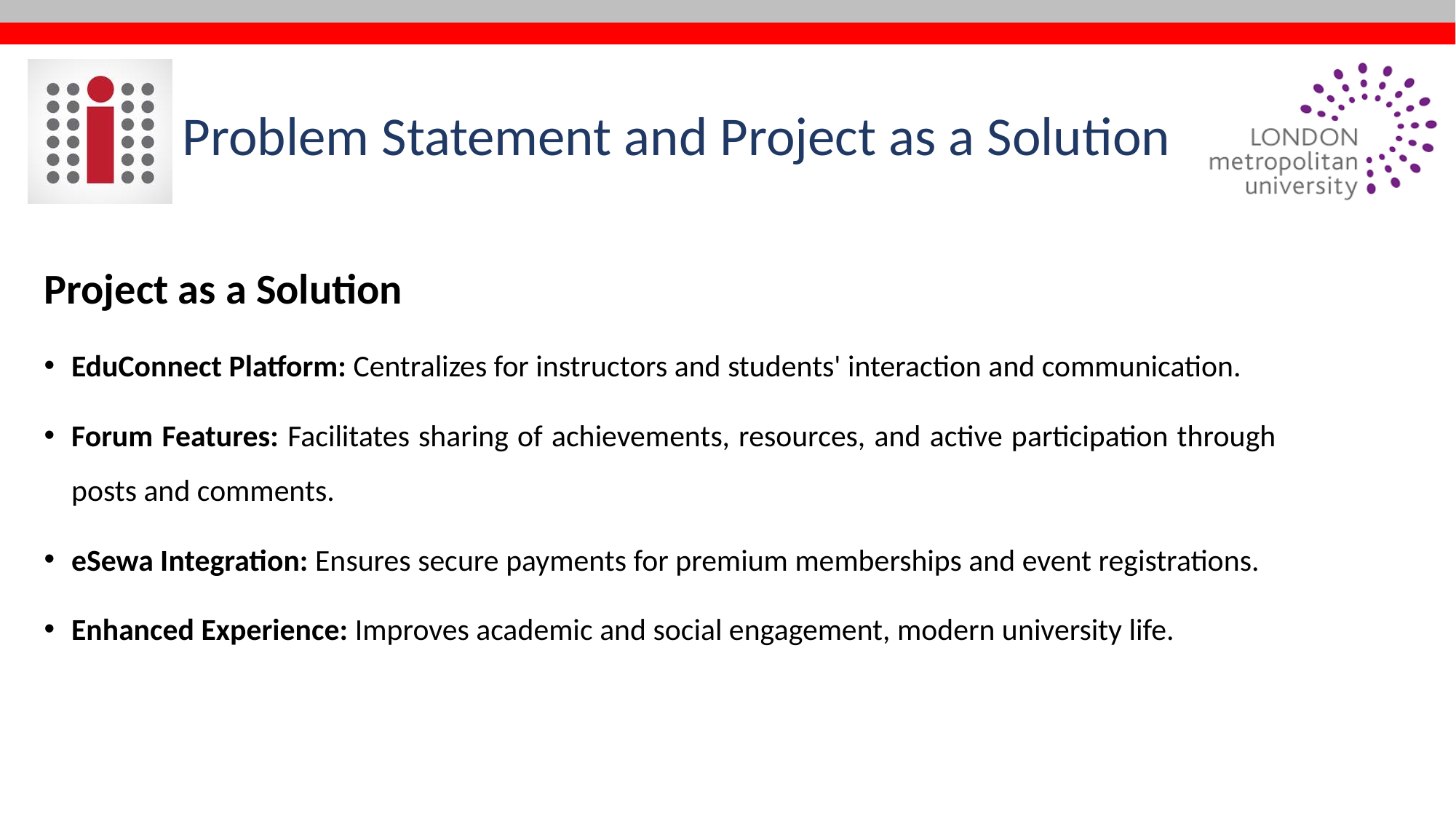

# Problem Statement and Project as a Solution
Project as a Solution
EduConnect Platform: Centralizes for instructors and students' interaction and communication.
Forum Features: Facilitates sharing of achievements, resources, and active participation through posts and comments.
eSewa Integration: Ensures secure payments for premium memberships and event registrations.
Enhanced Experience: Improves academic and social engagement, modern university life.